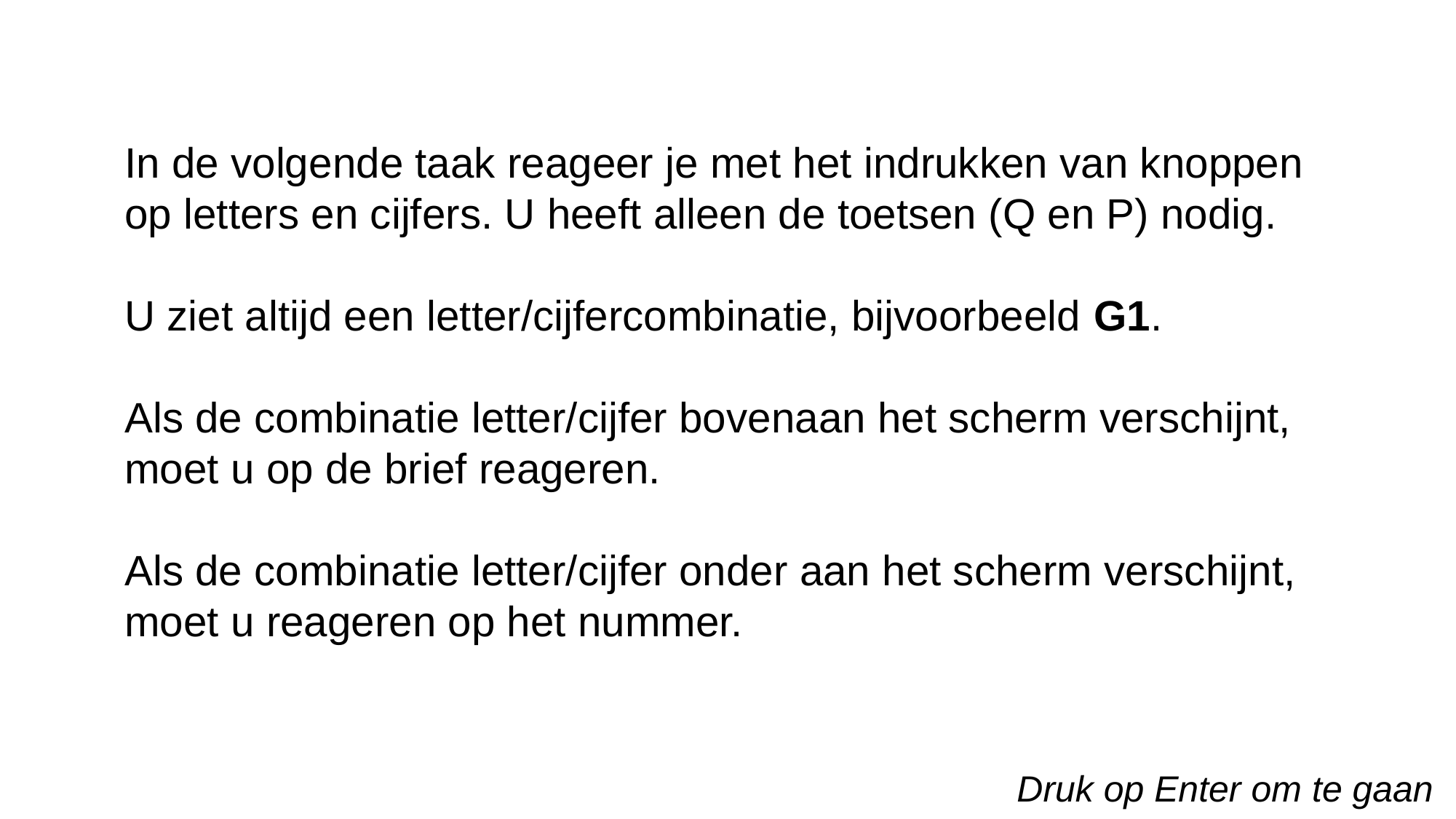

In de volgende taak reageer je met het indrukken van knoppen op letters en cijfers. U heeft alleen de toetsen (Q en P) nodig.

U ziet altijd een letter/cijfercombinatie, bijvoorbeeld G1.

Als de combinatie letter/cijfer bovenaan het scherm verschijnt, moet u op de brief reageren.

Als de combinatie letter/cijfer onder aan het scherm verschijnt, moet u reageren op het nummer.
Druk op Enter om te gaan